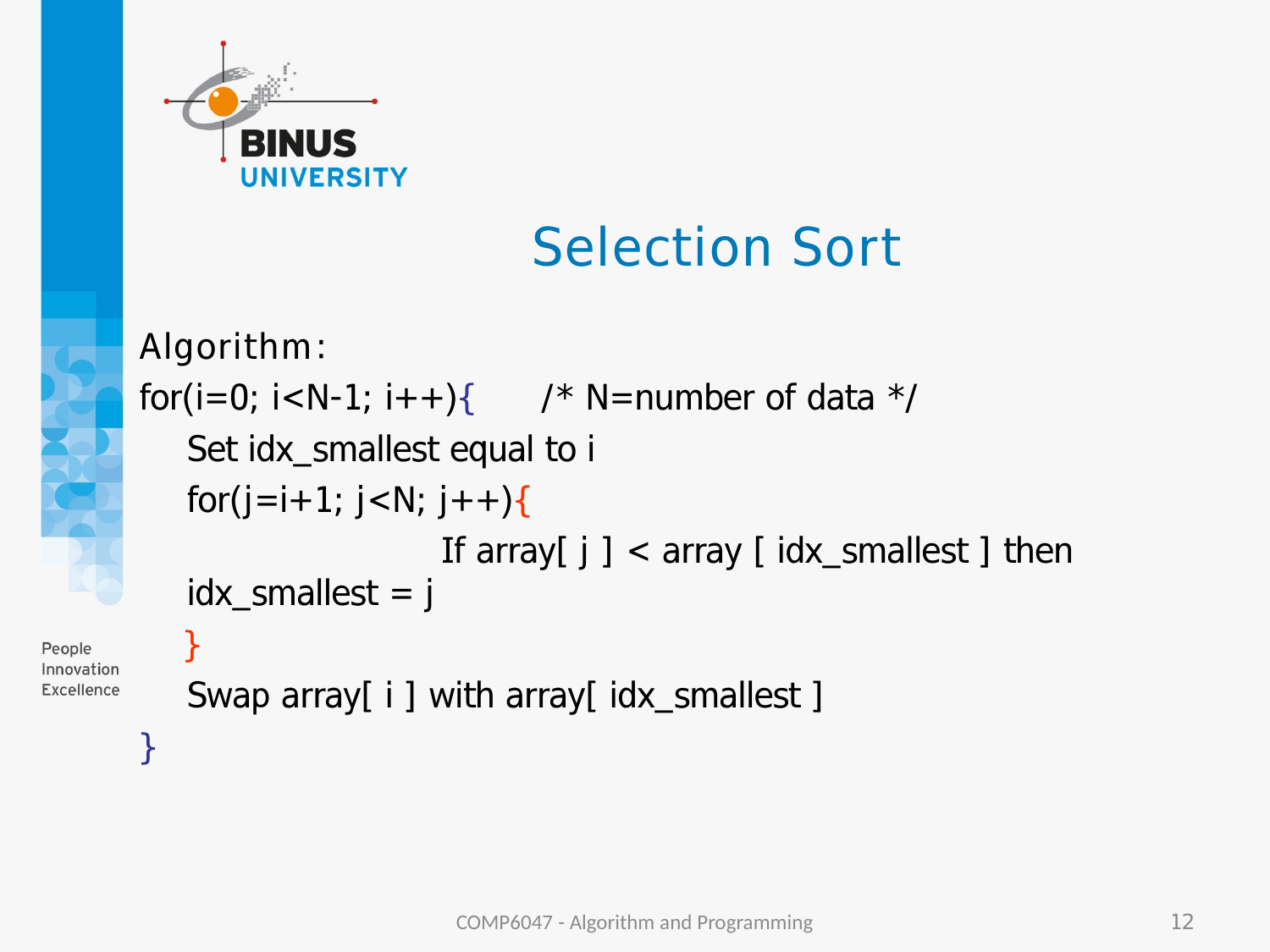

# Selection Sort
Algorithm:
for(i=0; i<N-1; i++){      /* N=number of data */
	Set idx_smallest equal to i
	for(j=i+1; j<N; j++){
			If array[ j ] < array [ idx_smallest ] then idx_smallest = j
    }
	Swap array[ i ] with array[ idx_smallest ]
}
COMP6047 - Algorithm and Programming
12